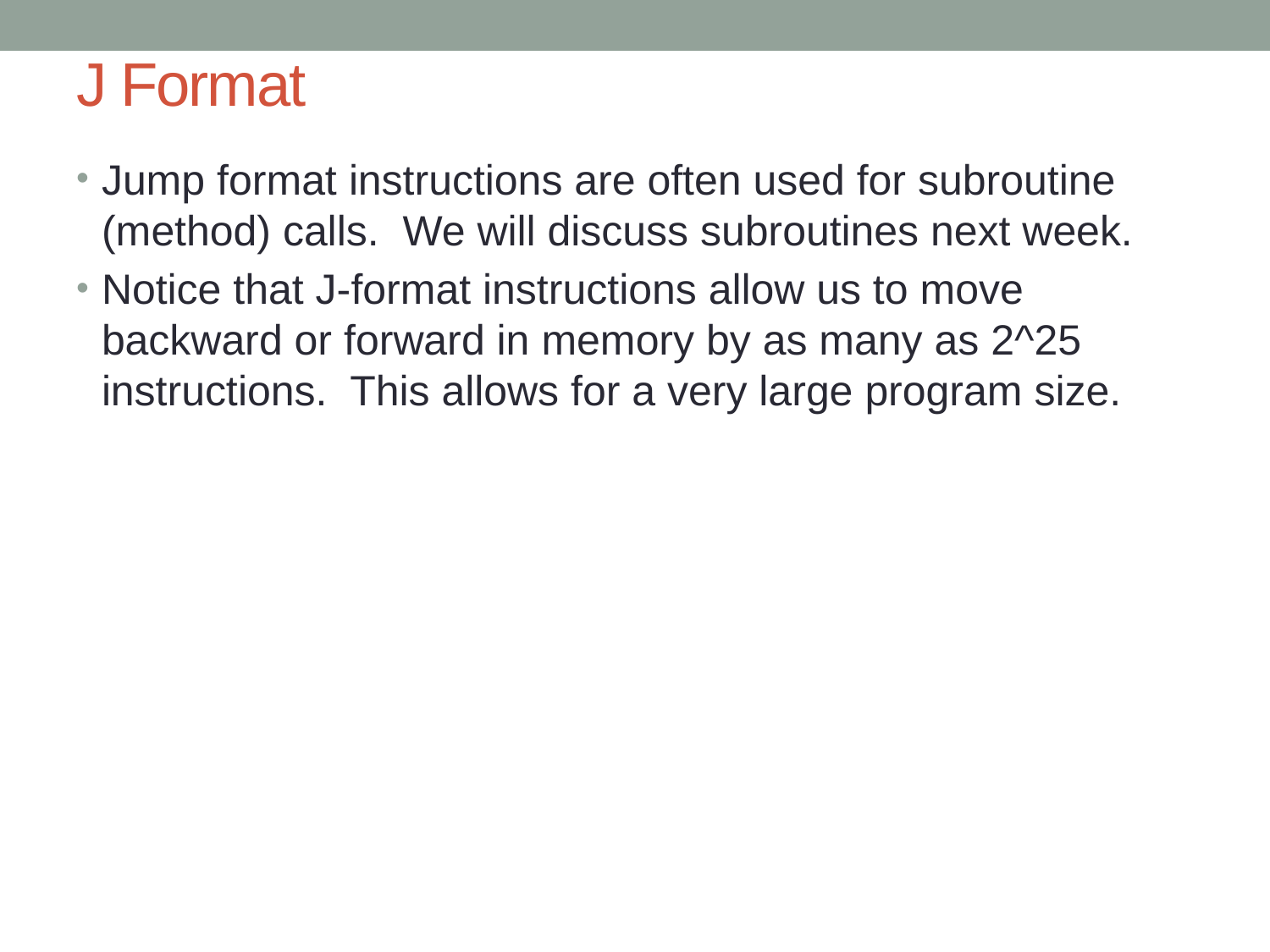

# J Format
Jump format instructions are often used for subroutine (method) calls.  We will discuss subroutines next week.
Notice that J-format instructions allow us to move backward or forward in memory by as many as 2^25 instructions.  This allows for a very large program size.